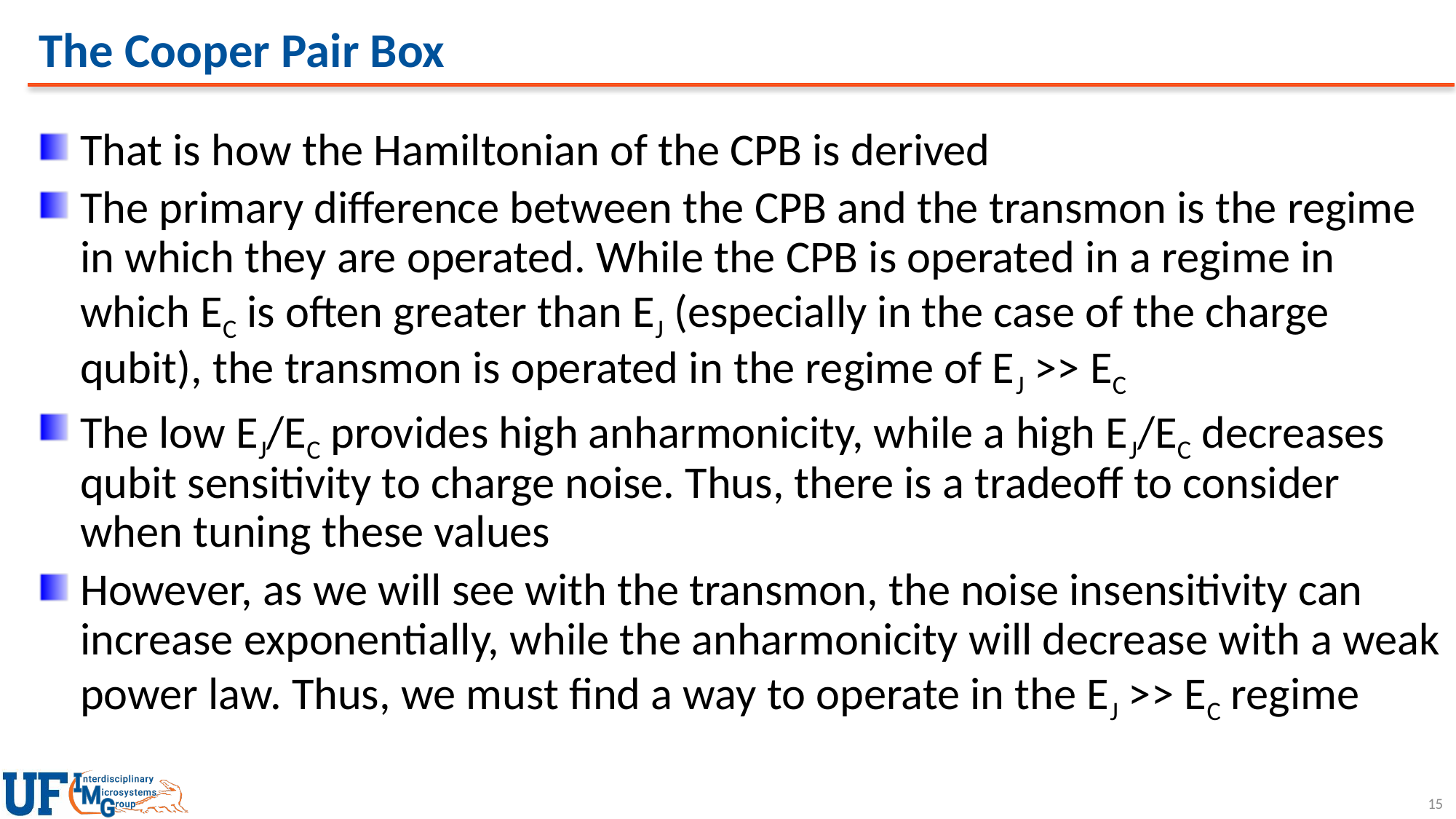

# The Cooper Pair Box
That is how the Hamiltonian of the CPB is derived
The primary difference between the CPB and the transmon is the regime in which they are operated. While the CPB is operated in a regime in which EC is often greater than EJ (especially in the case of the charge qubit), the transmon is operated in the regime of EJ >> EC
The low EJ/EC provides high anharmonicity, while a high EJ/EC decreases qubit sensitivity to charge noise. Thus, there is a tradeoff to consider when tuning these values
However, as we will see with the transmon, the noise insensitivity can increase exponentially, while the anharmonicity will decrease with a weak power law. Thus, we must find a way to operate in the EJ >> EC regime
15